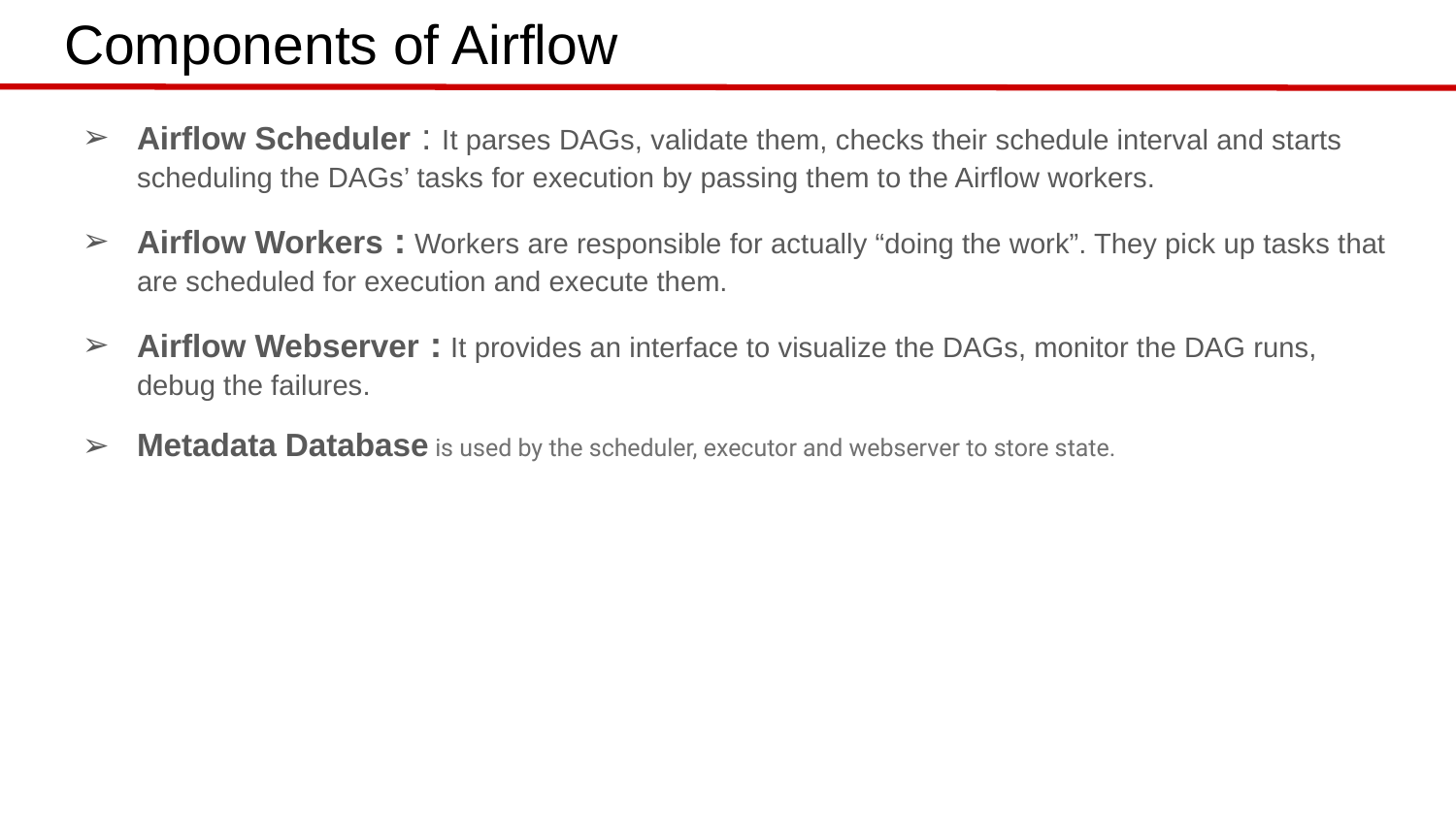

# Components of Airflow
Airflow Scheduler : It parses DAGs, validate them, checks their schedule interval and starts scheduling the DAGs’ tasks for execution by passing them to the Airflow workers.
Airflow Workers : Workers are responsible for actually “doing the work”. They pick up tasks that are scheduled for execution and execute them.
Airflow Webserver : It provides an interface to visualize the DAGs, monitor the DAG runs, debug the failures.
Metadata Database is used by the scheduler, executor and webserver to store state.